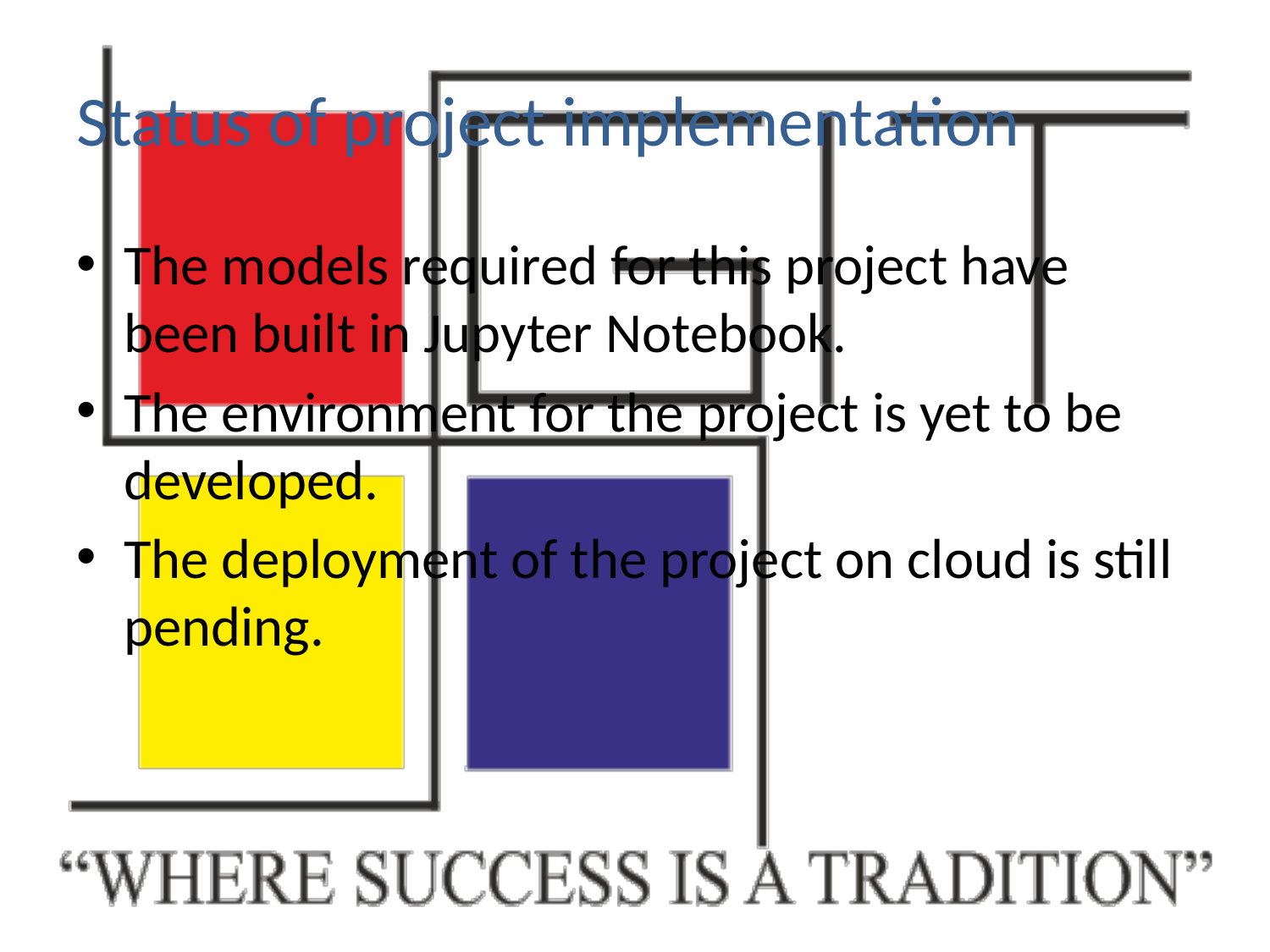

# Status of project implementation
The models required for this project have been built in Jupyter Notebook.
The environment for the project is yet to be developed.
The deployment of the project on cloud is still pending.